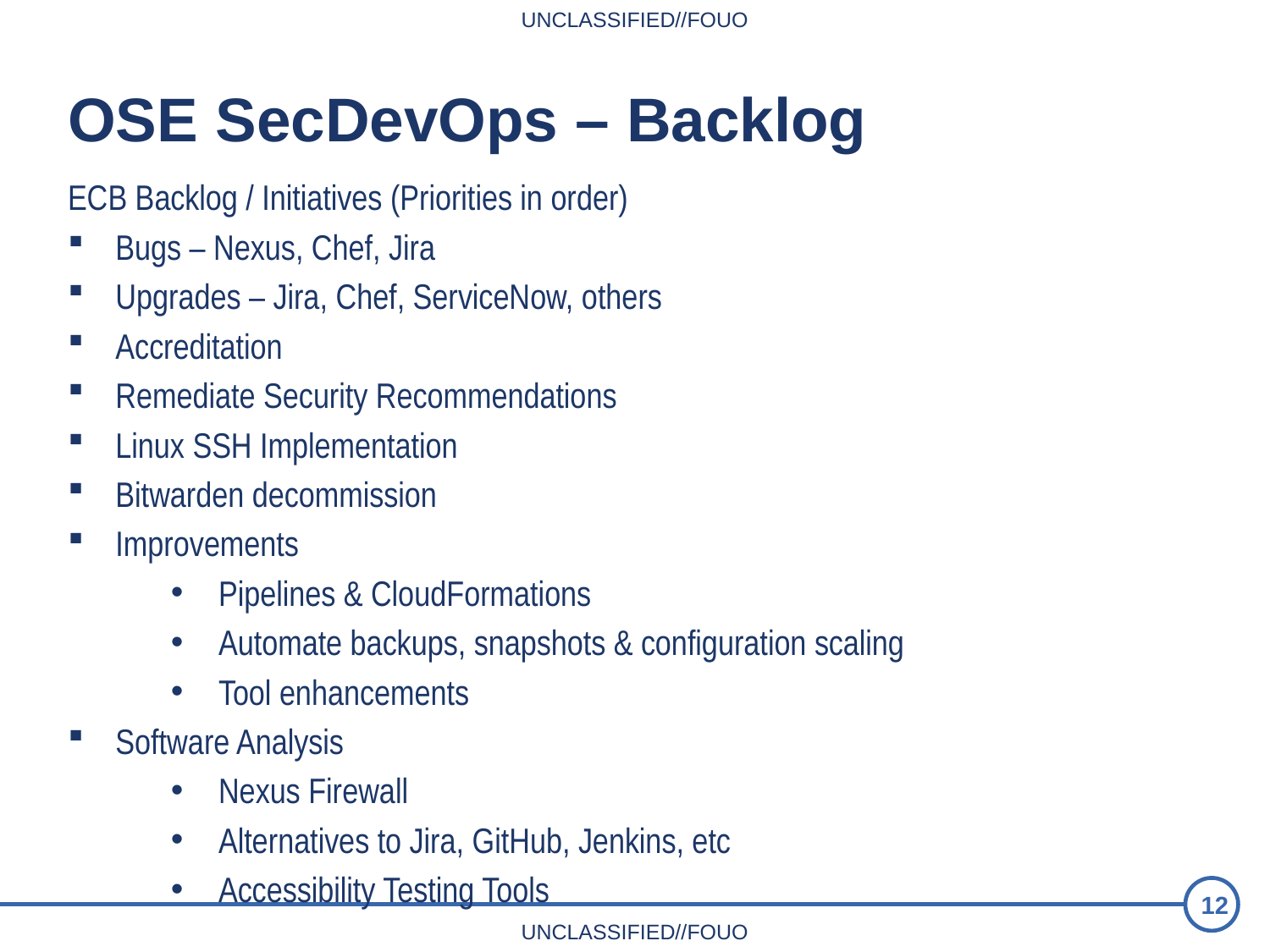

OSE SecDevOps – Backlog
ECB Backlog / Initiatives (Priorities in order)
Bugs – Nexus, Chef, Jira
Upgrades – Jira, Chef, ServiceNow, others
Accreditation
Remediate Security Recommendations
Linux SSH Implementation
Bitwarden decommission
Improvements
Pipelines & CloudFormations
Automate backups, snapshots & configuration scaling
Tool enhancements
Software Analysis
Nexus Firewall
Alternatives to Jira, GitHub, Jenkins, etc
Accessibility Testing Tools

12